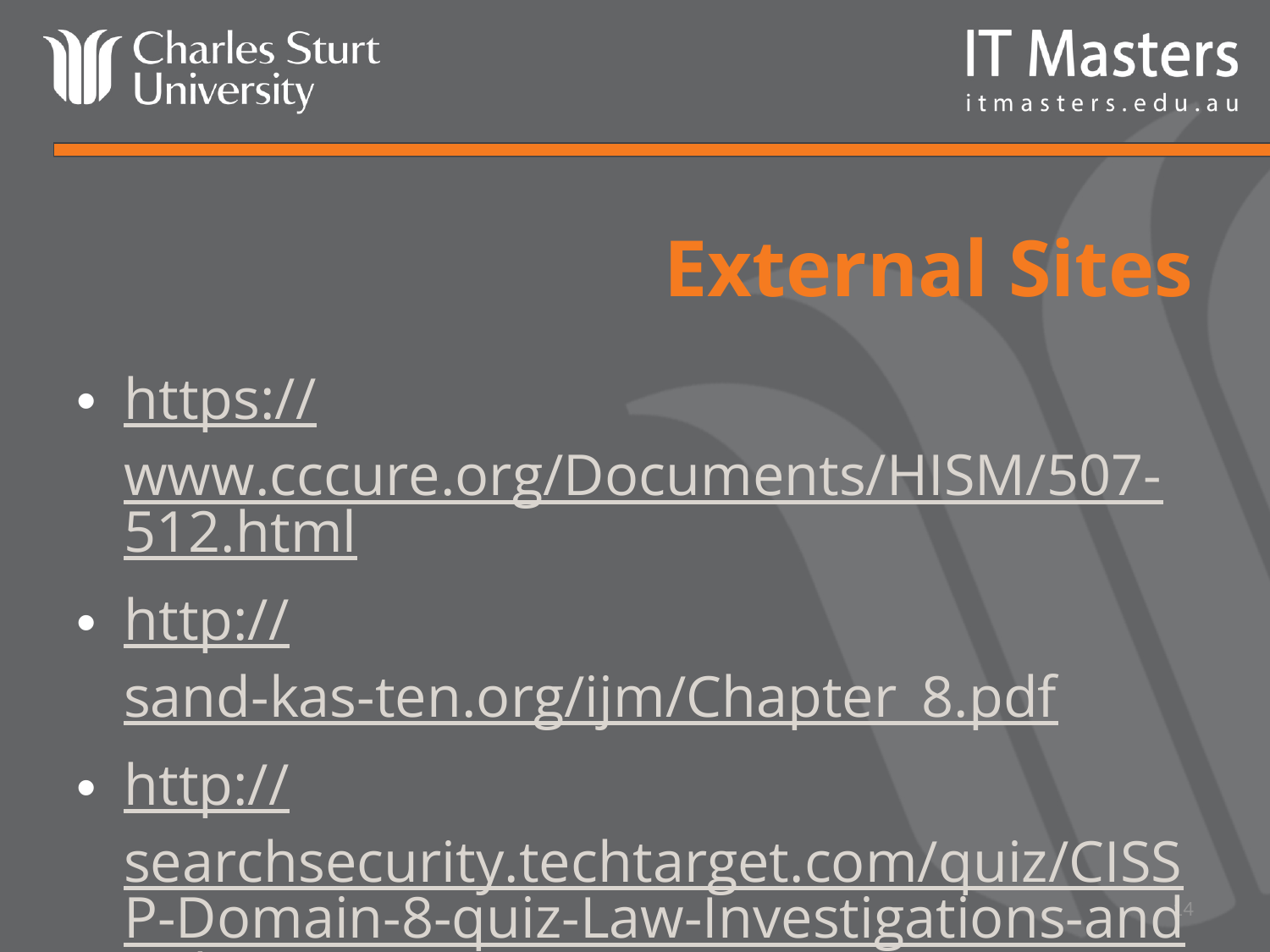

# External Sites
https://www.cccure.org/Documents/HISM/507-512.html
http://sand-kas-ten.org/ijm/Chapter_8.pdf
http://searchsecurity.techtarget.com/quiz/CISSP-Domain-8-quiz-Law-Investigations-and-Ethics

14